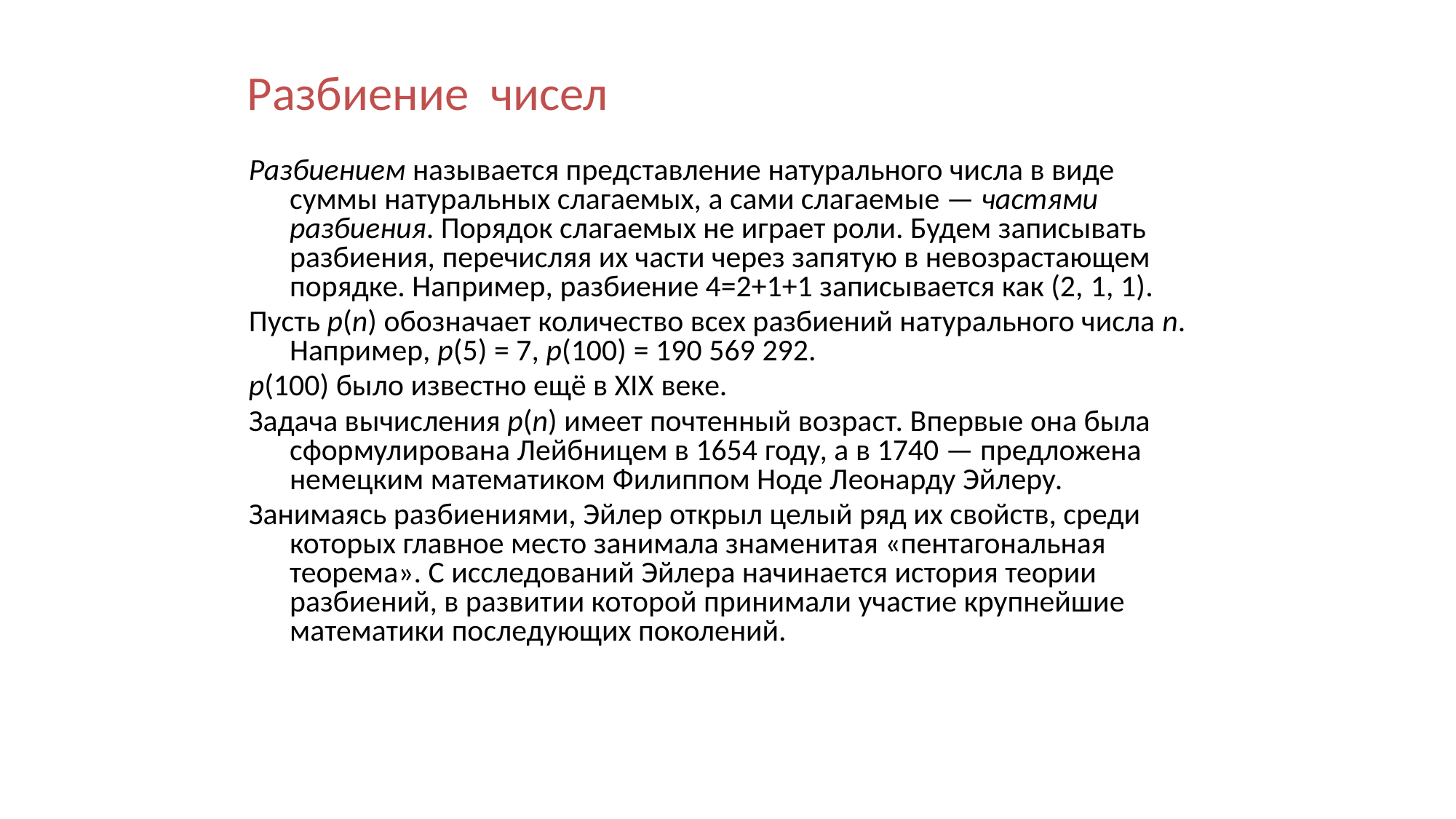

# Разбиение  чисел
Разбиением называется представление натурального числа в виде суммы натуральных слагаемых, а сами слагаемые — частями разбиения. Порядок слагаемых не играет роли. Будем записывать разбиения, перечисляя их части через запятую в невозрастающем порядке. Например, разбиение 4=2+1+1 записывается как (2, 1, 1).
Пусть p(n) обозначает количество всех разбиений натурального числа n. Например, p(5) = 7, p(100) = 190 569 292.
p(100) было известно ещё в XIX веке.
Задача вычисления p(n) имеет почтенный возраст. Впервые она была сформулирована Лейбницем в 1654 году, а в 1740 — предложена немецким математиком Филиппом Ноде Леонарду Эйлеру.
Занимаясь разбиениями, Эйлер открыл целый ряд их свойств, среди которых главное место занимала знаменитая «пентагональная теорема». С исследований Эйлера начинается история теории разбиений, в развитии которой принимали участие крупнейшие математики последующих поколений.